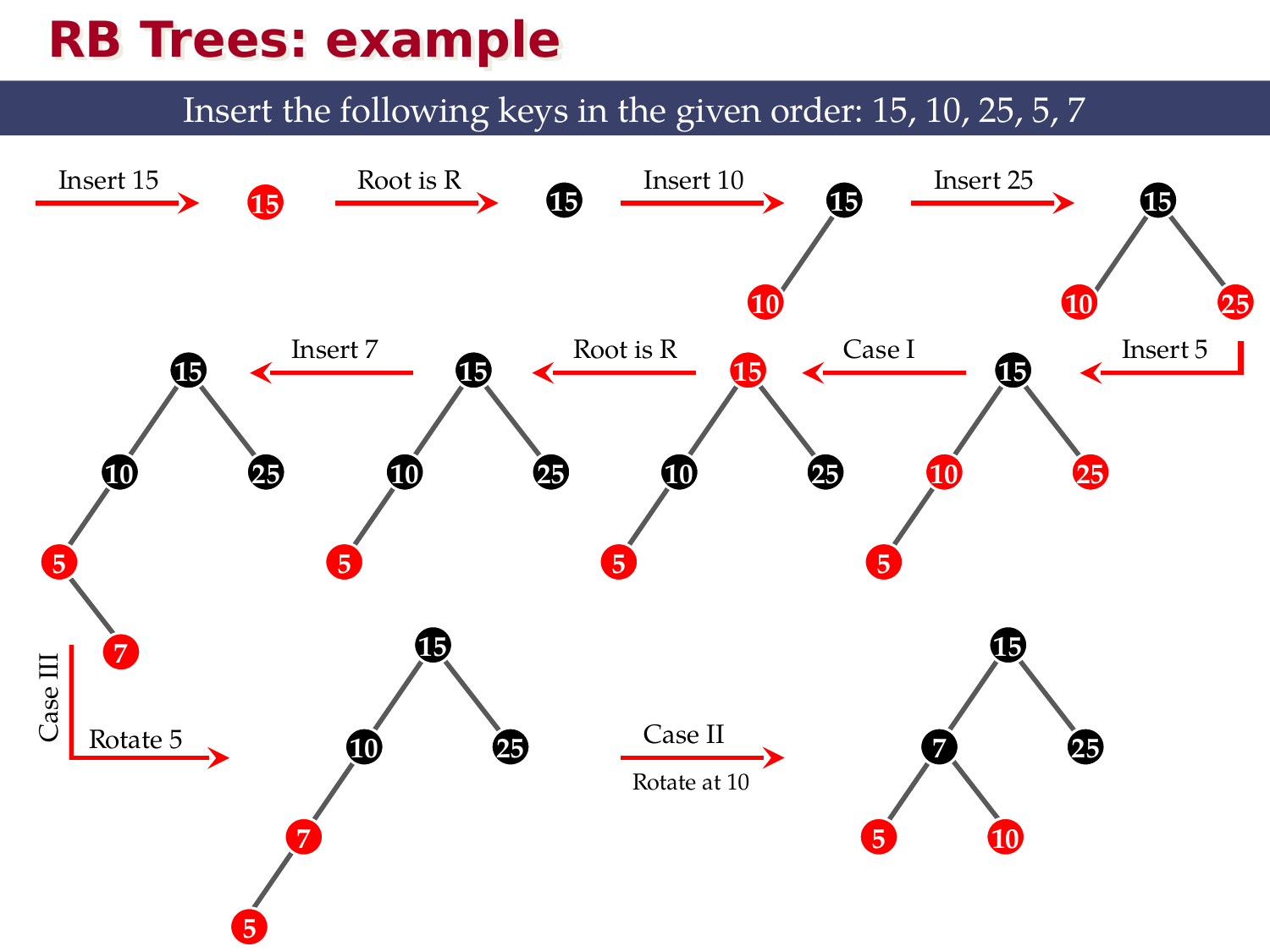

RB Trees: example
Insert the following keys in the given order: 15, 10, 25, 5, 7
Insert 15
Root is R
Insert 10
Insert 25
15
15
15
15
10
10
25
Insert 7
Root is R
Case I
Insert 5
15
15
15
15
10
25
10
25
10
25
10
25
5
5
5
5
15
15
7
Case III
Case II
Rotate 5
10
25
7
25
Rotate at 10
7
5
10
5